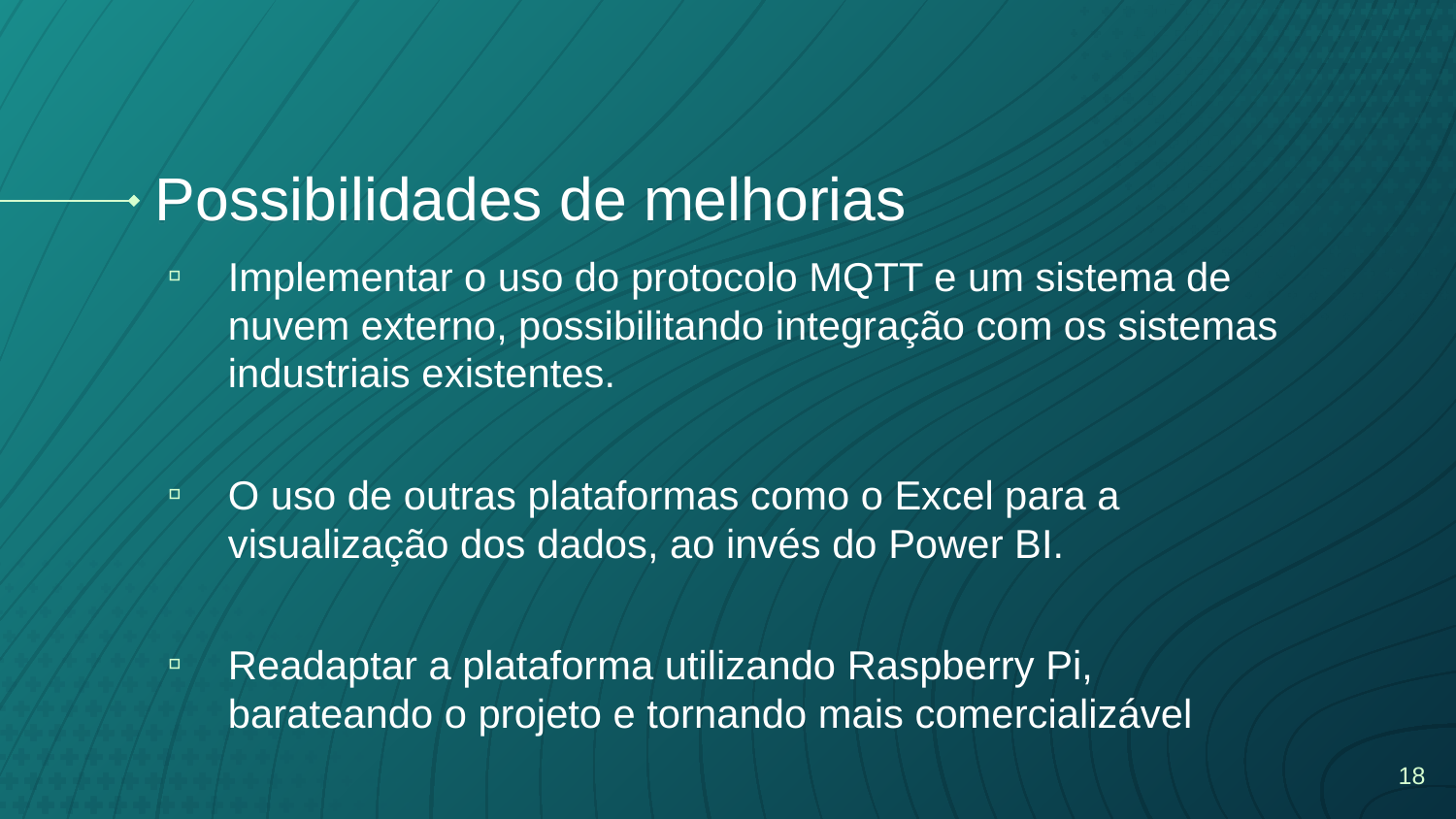

# Possibilidades de melhorias
Implementar o uso do protocolo MQTT e um sistema de nuvem externo, possibilitando integração com os sistemas industriais existentes.

O uso de outras plataformas como o Excel para a visualização dos dados, ao invés do Power BI.

Readaptar a plataforma utilizando Raspberry Pi, barateando o projeto e tornando mais comercializável

18